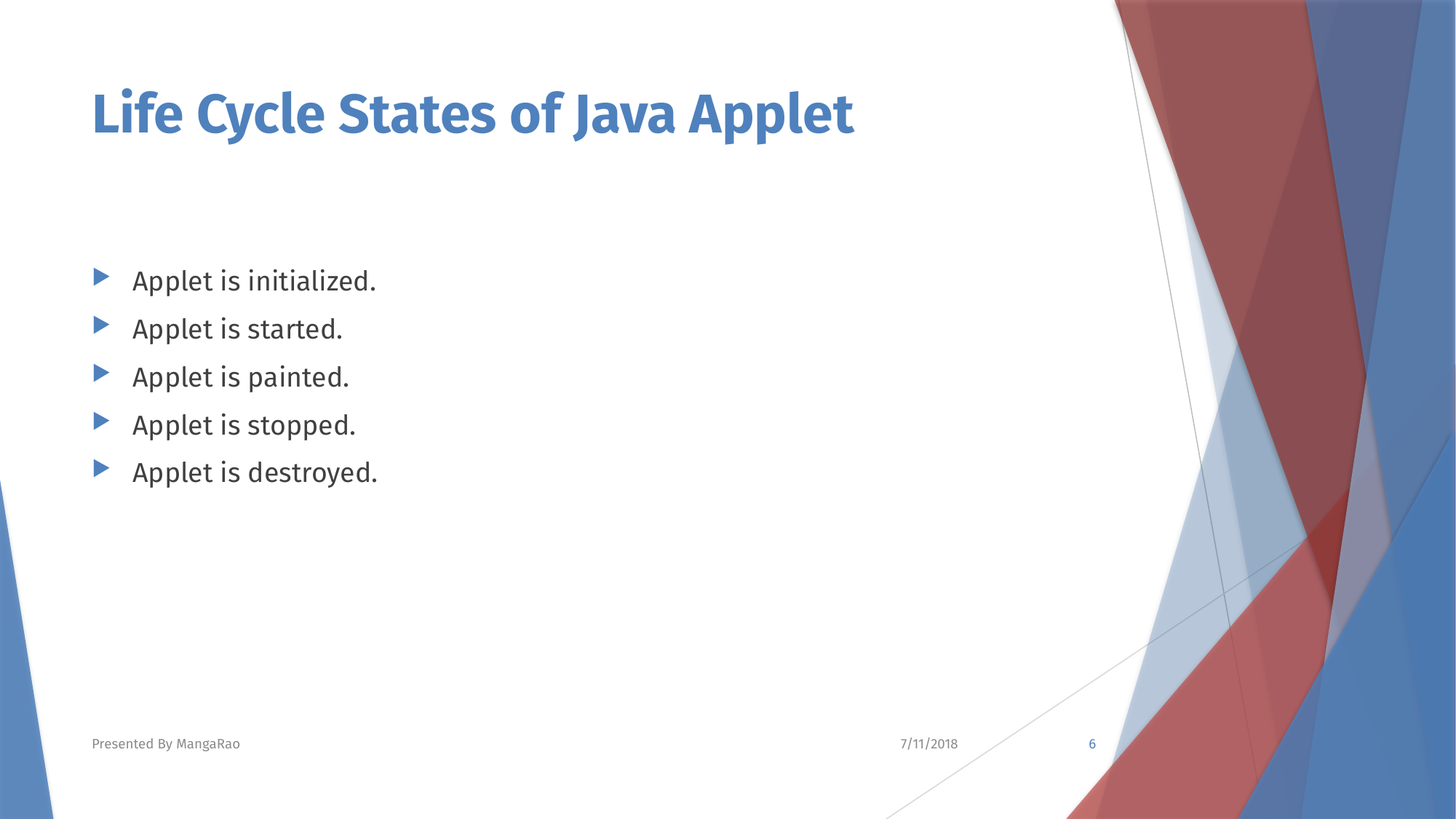

# Life Cycle States of Java Applet
Applet is initialized.
Applet is started.
Applet is painted.
Applet is stopped.
Applet is destroyed.

Presented By MangaRao
7/11/2018
6